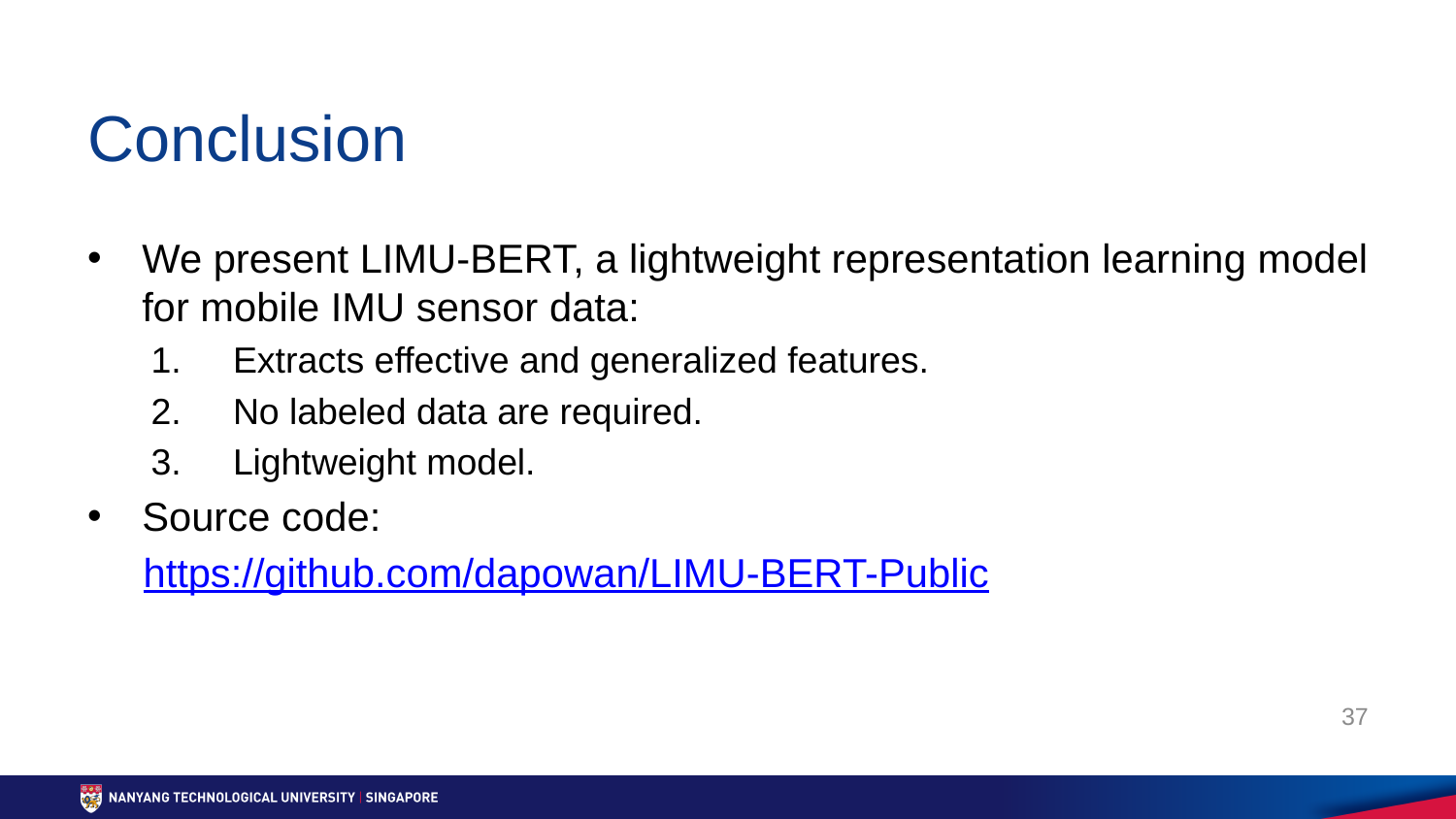

# Conclusion
We present LIMU-BERT, a lightweight representation learning model for mobile IMU sensor data:
Extracts effective and generalized features.
No labeled data are required.
Lightweight model.
Source code:
     https://github.com/dapowan/LIMU-BERT-Public

37